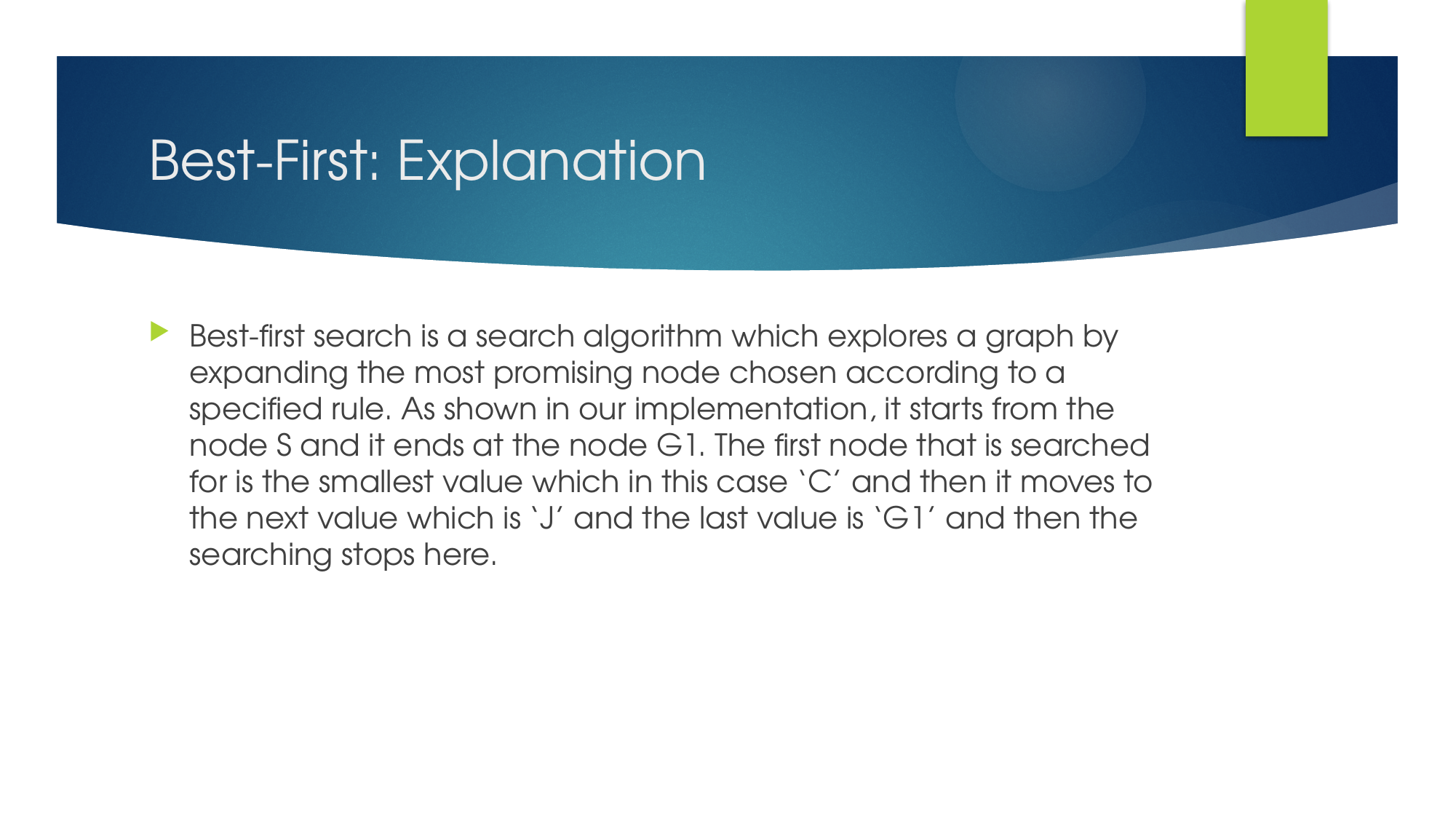

# Best-First: Explanation
Best-first search is a search algorithm which explores a graph by expanding the most promising node chosen according to a specified rule. As shown in our implementation, it starts from the node S and it ends at the node G1. The first node that is searched for is the smallest value which in this case ‘C’ and then it moves to the next value which is ‘J’ and the last value is ‘G1’ and then the searching stops here.